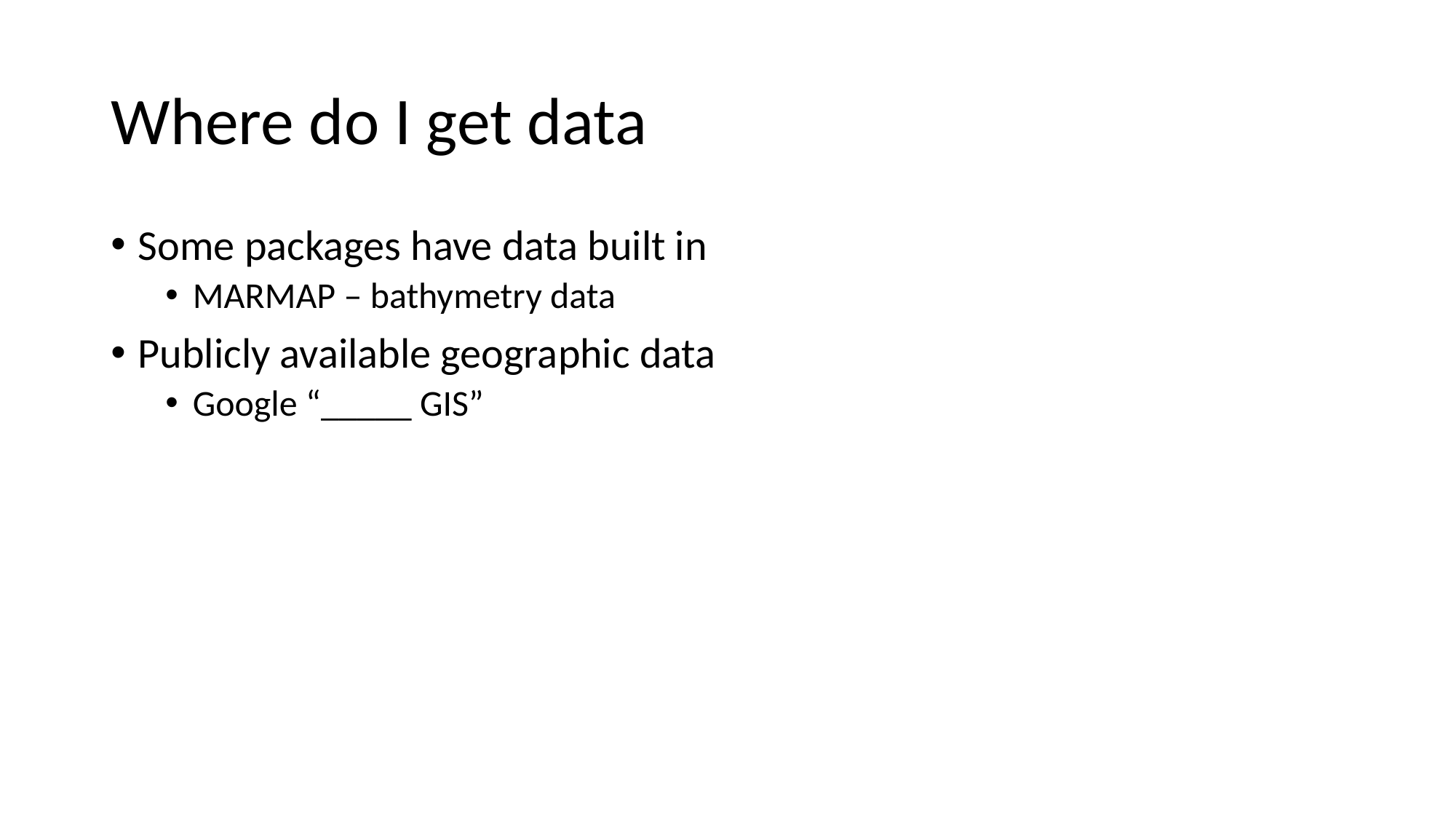

# Where do I get data
Some packages have data built in
MARMAP – bathymetry data
Publicly available geographic data
Google “_____ GIS”